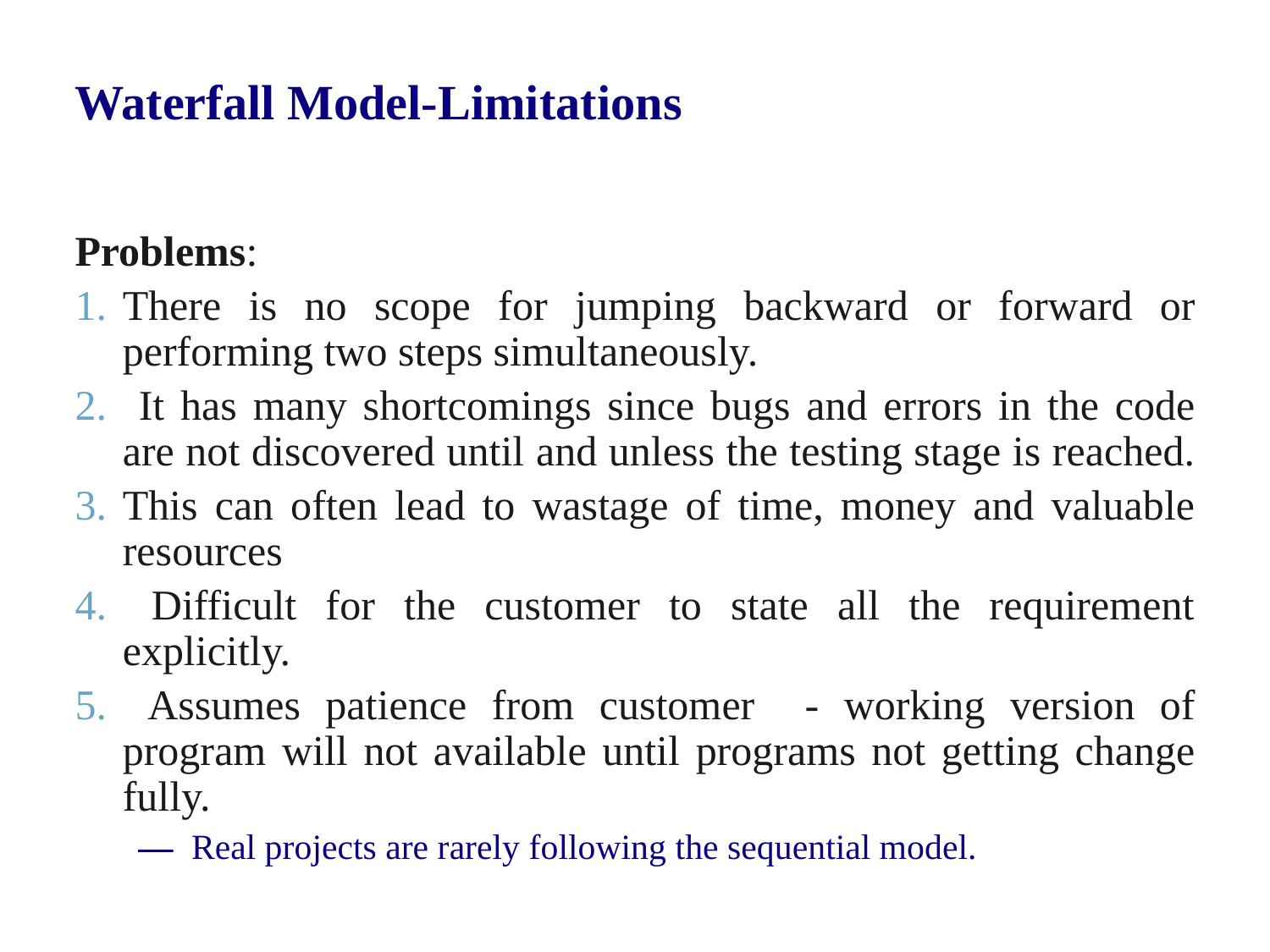

# Waterfall Model-Limitations
Problems:
There is no scope for jumping backward or forward or performing two steps simultaneously.
 It has many shortcomings since bugs and errors in the code are not discovered until and unless the testing stage is reached.
This can often lead to wastage of time, money and valuable resources
 Difficult for the customer to state all the requirement explicitly.
 Assumes patience from customer  - working version of program will not available until programs not getting change fully.
Real projects are rarely following the sequential model.